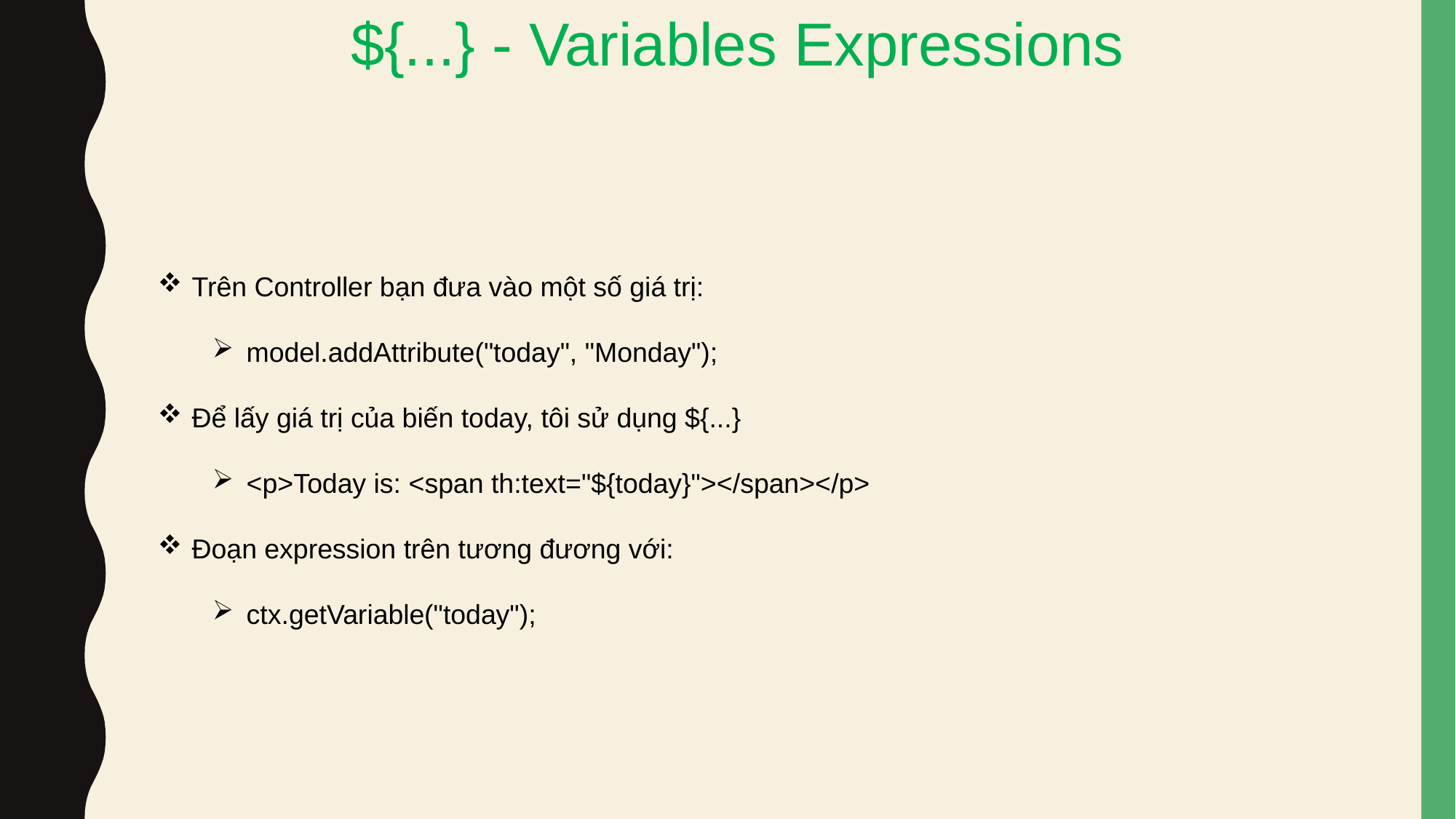

${...} - Variables Expressions
Trên Controller bạn đưa vào một số giá trị:
model.addAttribute("today", "Monday");
Để lấy giá trị của biến today, tôi sử dụng ${...}
<p>Today is: <span th:text="${today}"></span></p>
Đoạn expression trên tương đương với:
ctx.getVariable("today");